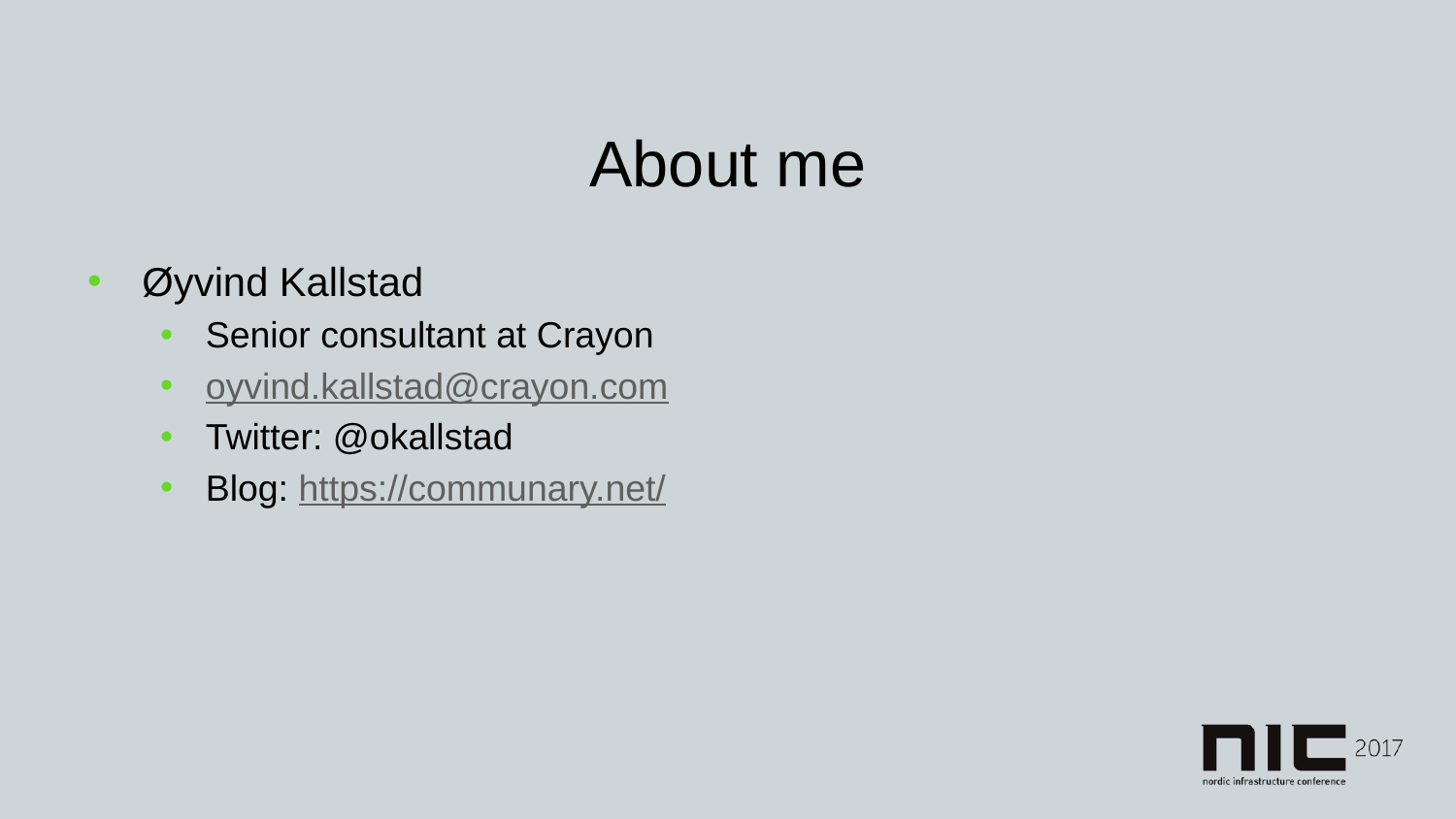

# About me
Øyvind Kallstad
Senior consultant at Crayon
oyvind.kallstad@crayon.com
Twitter: @okallstad
Blog: https://communary.net/